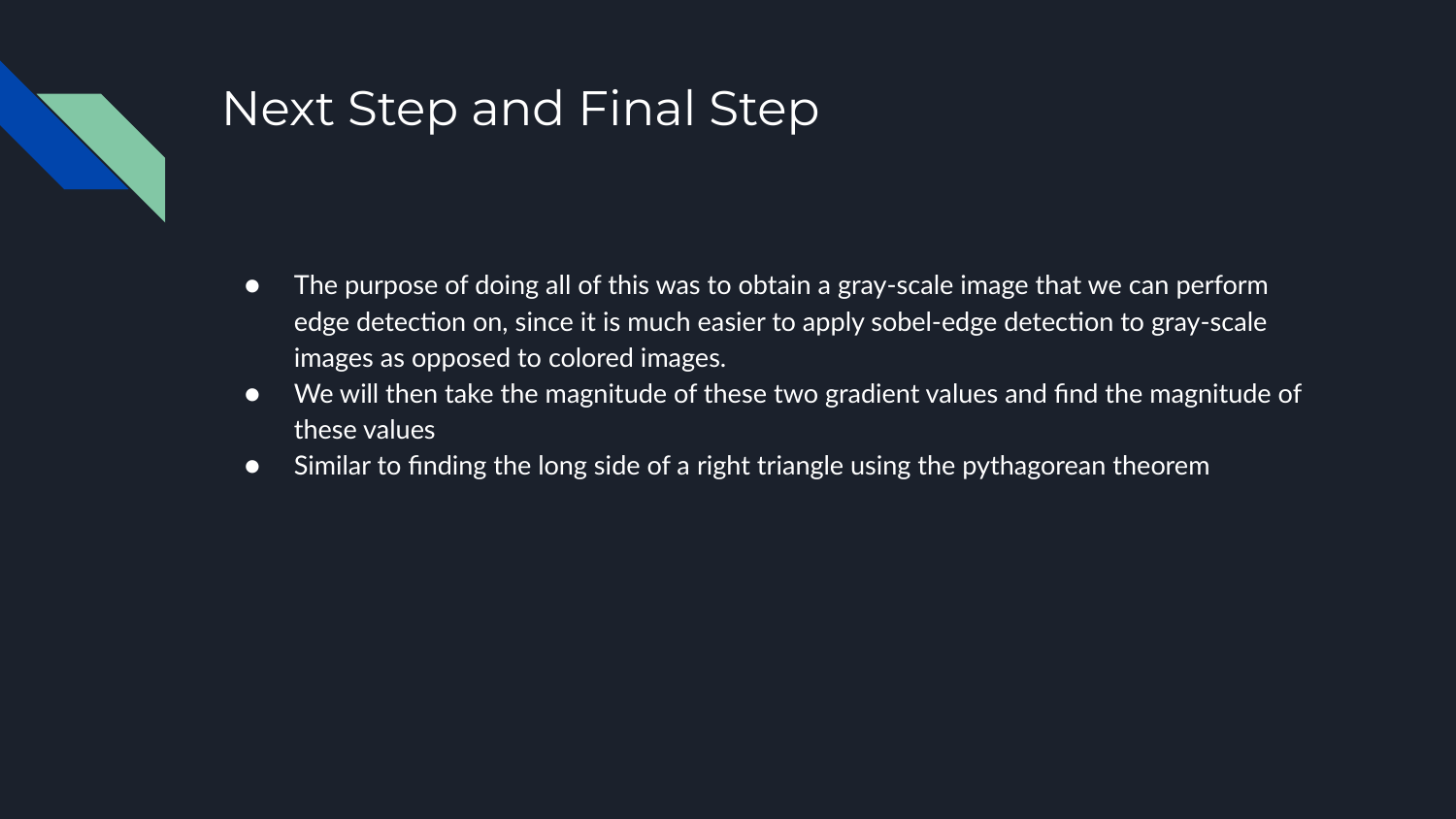

# Next Step and Final Step
The purpose of doing all of this was to obtain a gray-scale image that we can perform edge detection on, since it is much easier to apply sobel-edge detection to gray-scale images as opposed to colored images.
We will then take the magnitude of these two gradient values and find the magnitude of these values
Similar to finding the long side of a right triangle using the pythagorean theorem